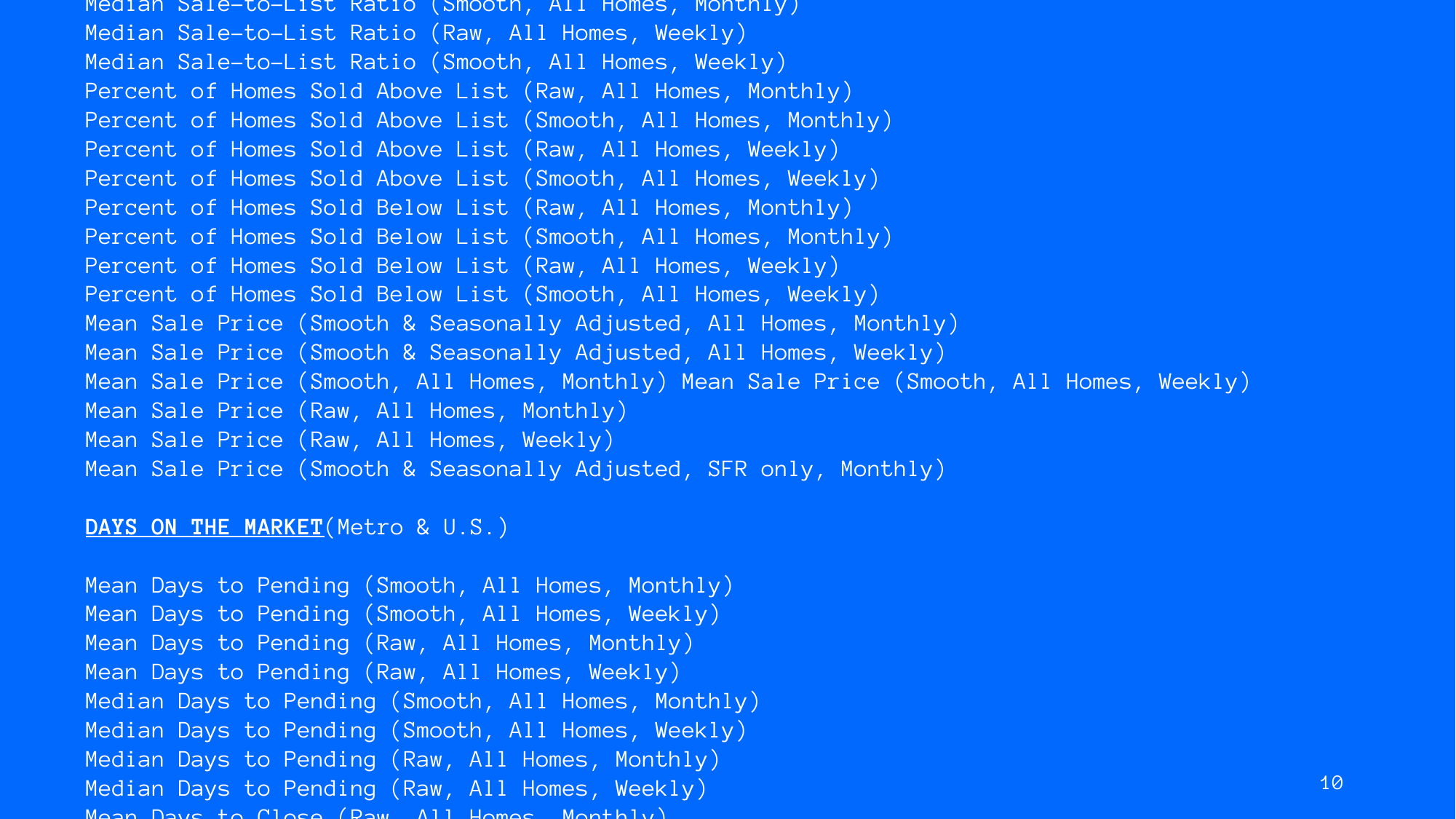

Median Sale-to-List Ratio (Smooth, All Homes, Monthly)
Median Sale-to-List Ratio (Raw, All Homes, Weekly)
Median Sale-to-List Ratio (Smooth, All Homes, Weekly)
Percent of Homes Sold Above List (Raw, All Homes, Monthly)
Percent of Homes Sold Above List (Smooth, All Homes, Monthly)
Percent of Homes Sold Above List (Raw, All Homes, Weekly)
Percent of Homes Sold Above List (Smooth, All Homes, Weekly)
Percent of Homes Sold Below List (Raw, All Homes, Monthly)
Percent of Homes Sold Below List (Smooth, All Homes, Monthly)
Percent of Homes Sold Below List (Raw, All Homes, Weekly)
Percent of Homes Sold Below List (Smooth, All Homes, Weekly)
Mean Sale Price (Smooth & Seasonally Adjusted, All Homes, Monthly)
Mean Sale Price (Smooth & Seasonally Adjusted, All Homes, Weekly)
Mean Sale Price (Smooth, All Homes, Monthly) Mean Sale Price (Smooth, All Homes, Weekly)
Mean Sale Price (Raw, All Homes, Monthly)
Mean Sale Price (Raw, All Homes, Weekly)
Mean Sale Price (Smooth & Seasonally Adjusted, SFR only, Monthly)

DAYS ON THE MARKET(Metro & U.S.)

Mean Days to Pending (Smooth, All Homes, Monthly)
Mean Days to Pending (Smooth, All Homes, Weekly)
Mean Days to Pending (Raw, All Homes, Monthly)
Mean Days to Pending (Raw, All Homes, Weekly)
Median Days to Pending (Smooth, All Homes, Monthly)
Median Days to Pending (Smooth, All Homes, Weekly)
Median Days to Pending (Raw, All Homes, Monthly)
Median Days to Pending (Raw, All Homes, Weekly)
Mean Days to Close (Raw, All Homes, Monthly)

10